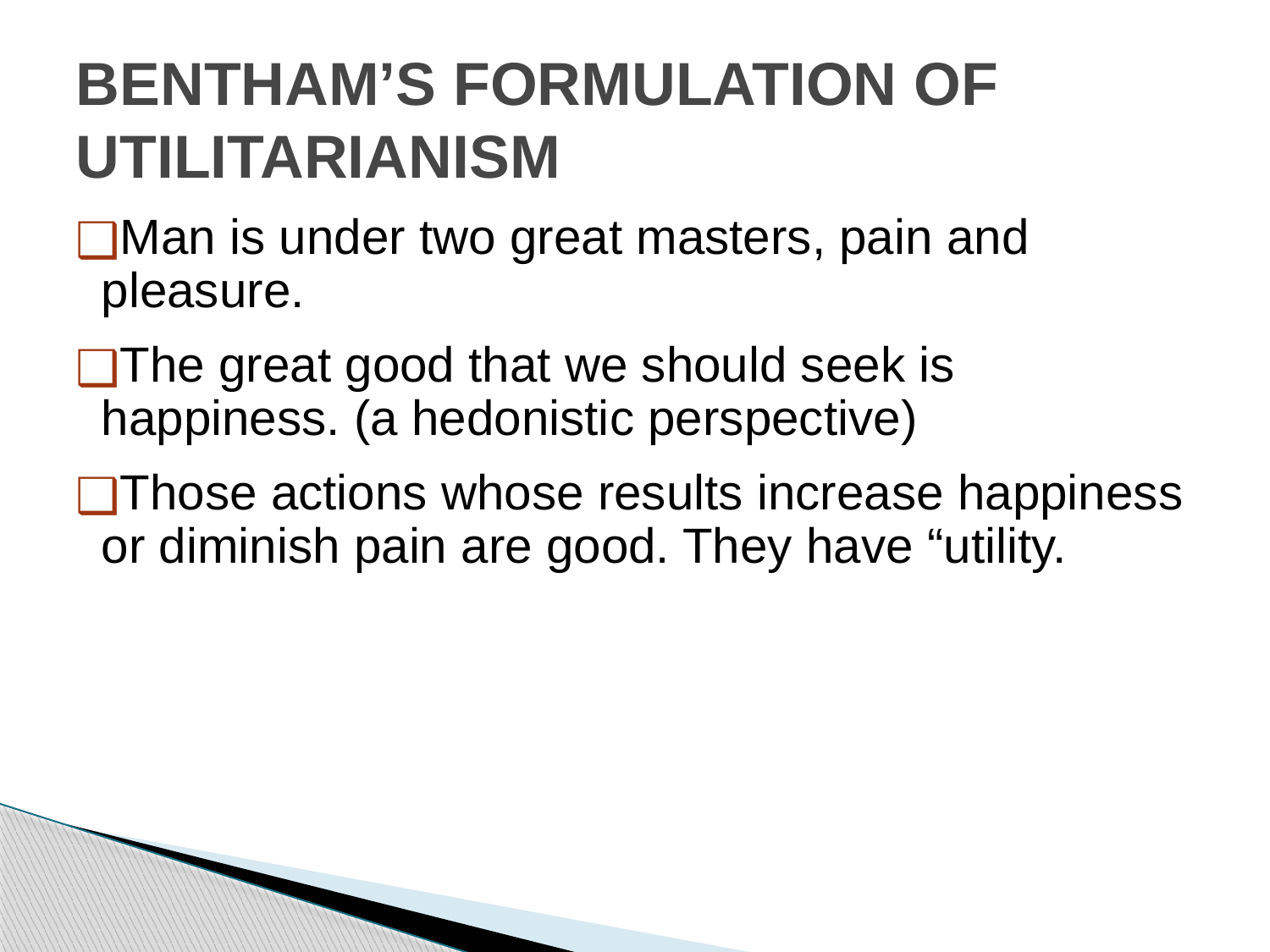

# BENTHAM’S FORMULATION OF UTILITARIANISM
Man is under two great masters, pain and pleasure.
The great good that we should seek is happiness. (a hedonistic perspective)
Those actions whose results increase happiness or diminish pain are good. They have “utility.